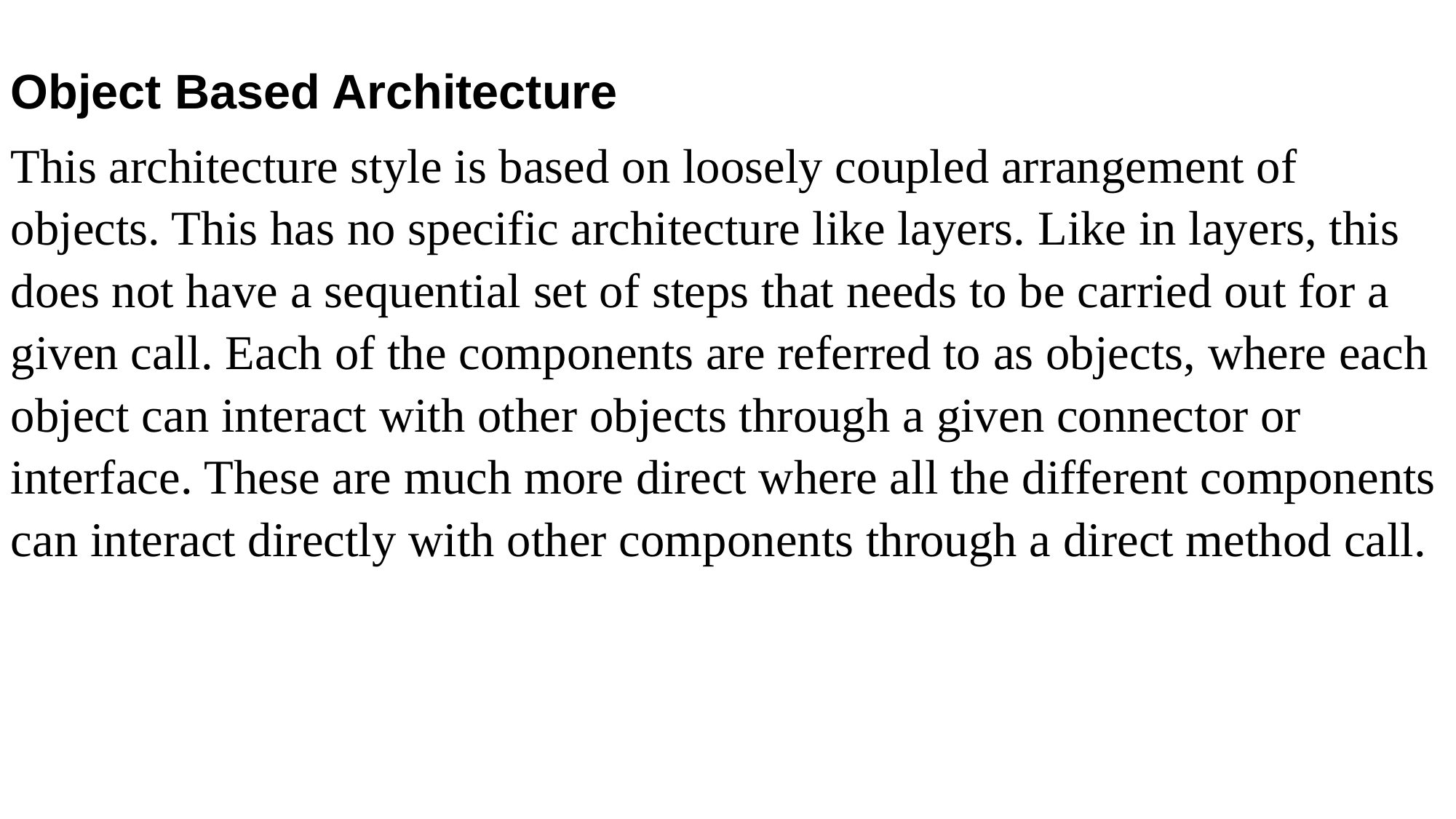

Object Based Architecture
This architecture style is based on loosely coupled arrangement of objects. This has no specific architecture like layers. Like in layers, this does not have a sequential set of steps that needs to be carried out for a given call. Each of the components are referred to as objects, where each object can interact with other objects through a given connector or interface. These are much more direct where all the different components can interact directly with other components through a direct method call.